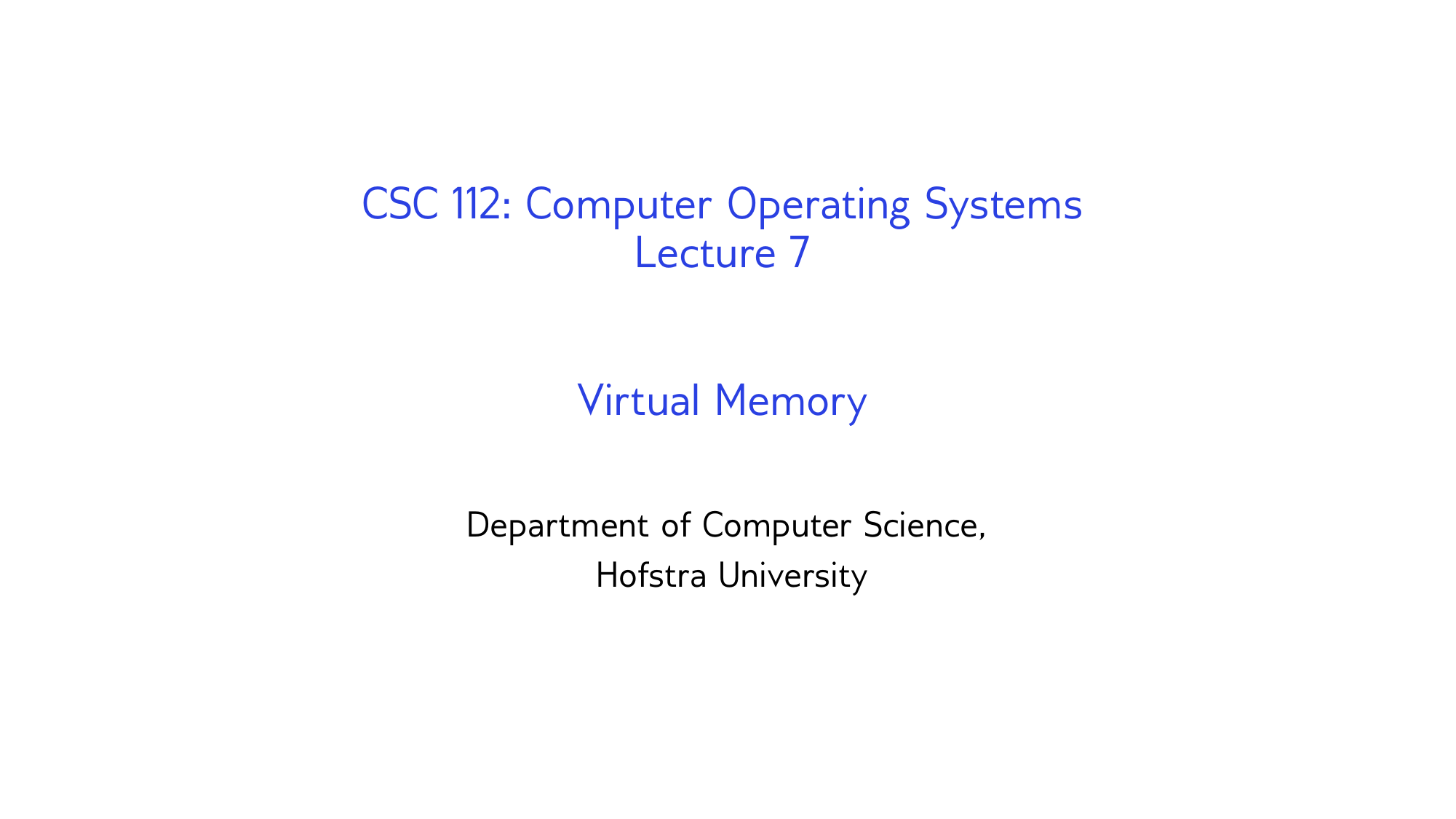

# CSC 112: Computer Operating Systems Lecture 7 Virtual Memory
Department of Computer Science,
Hofstra University